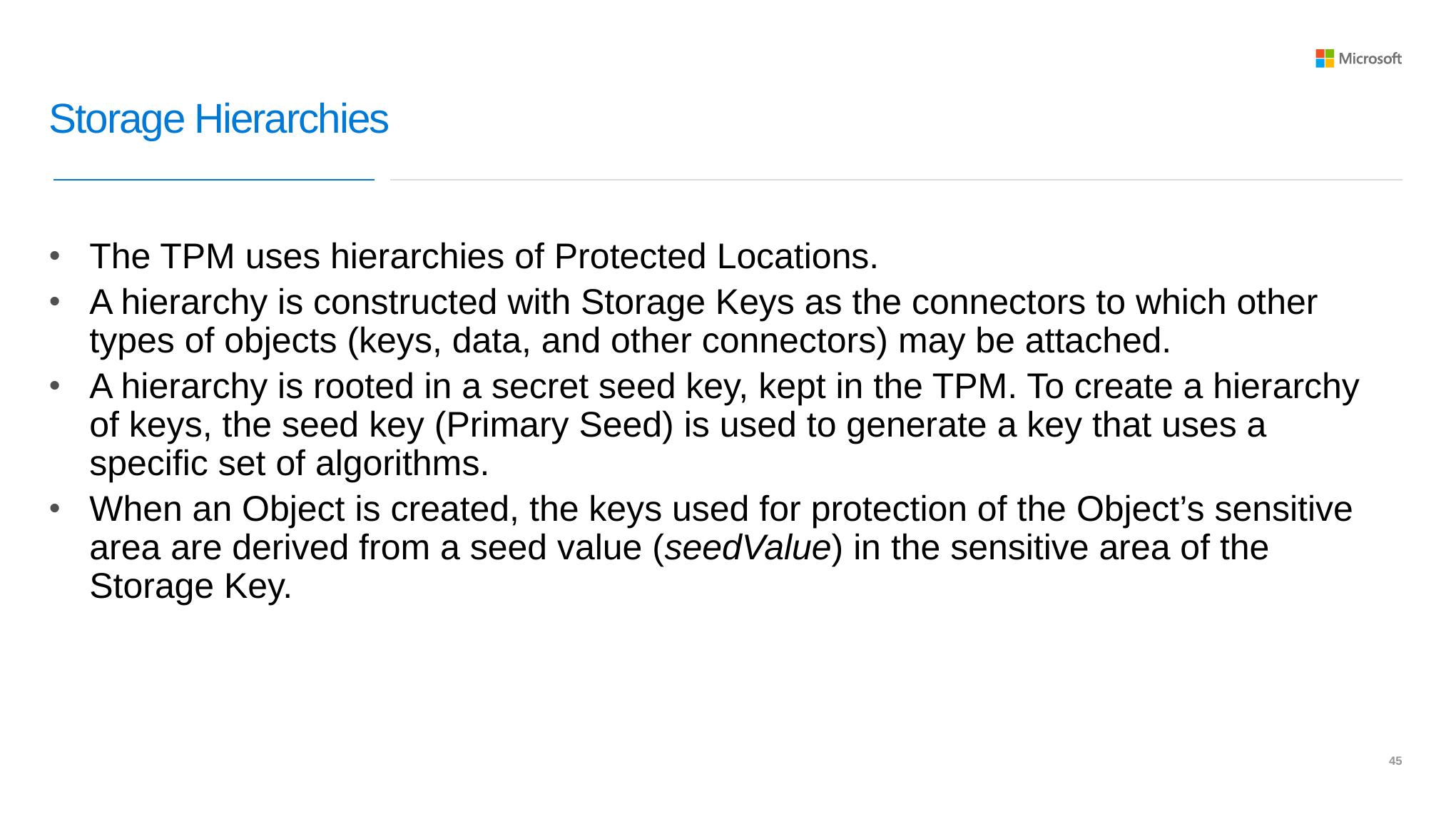

# Storage Hierarchies
The TPM uses hierarchies of Protected Locations.
A hierarchy is constructed with Storage Keys as the connectors to which other types of objects (keys, data, and other connectors) may be attached.
A hierarchy is rooted in a secret seed key, kept in the TPM. To create a hierarchy of keys, the seed key (Primary Seed) is used to generate a key that uses a specific set of algorithms.
When an Object is created, the keys used for protection of the Object’s sensitive area are derived from a seed value (seedValue) in the sensitive area of the Storage Key.
45